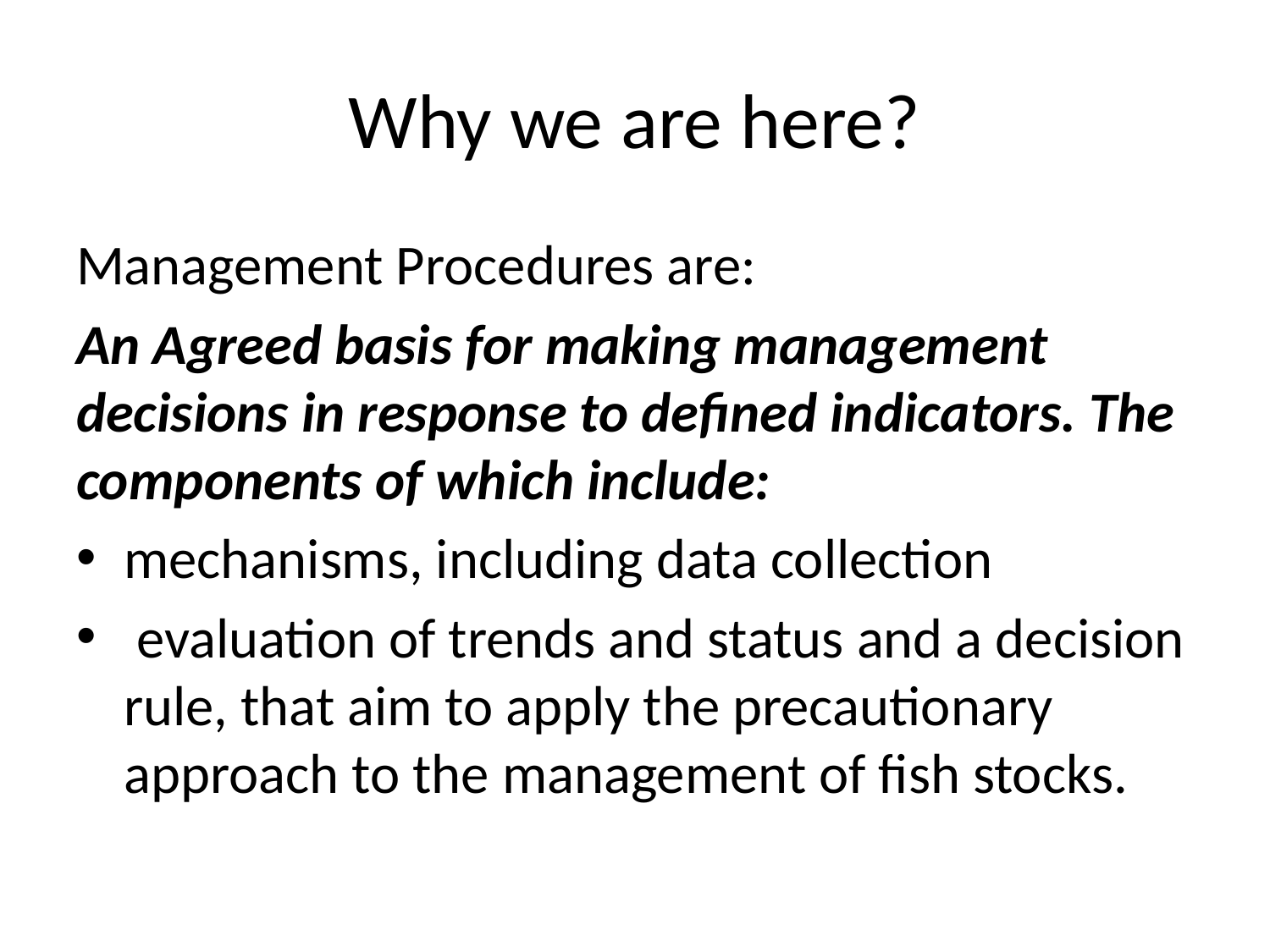

# Why we are here?
Management Procedures are:
An Agreed basis for making management decisions in response to defined indicators. The components of which include:
mechanisms, including data collection
 evaluation of trends and status and a decision rule, that aim to apply the precautionary approach to the management of fish stocks.